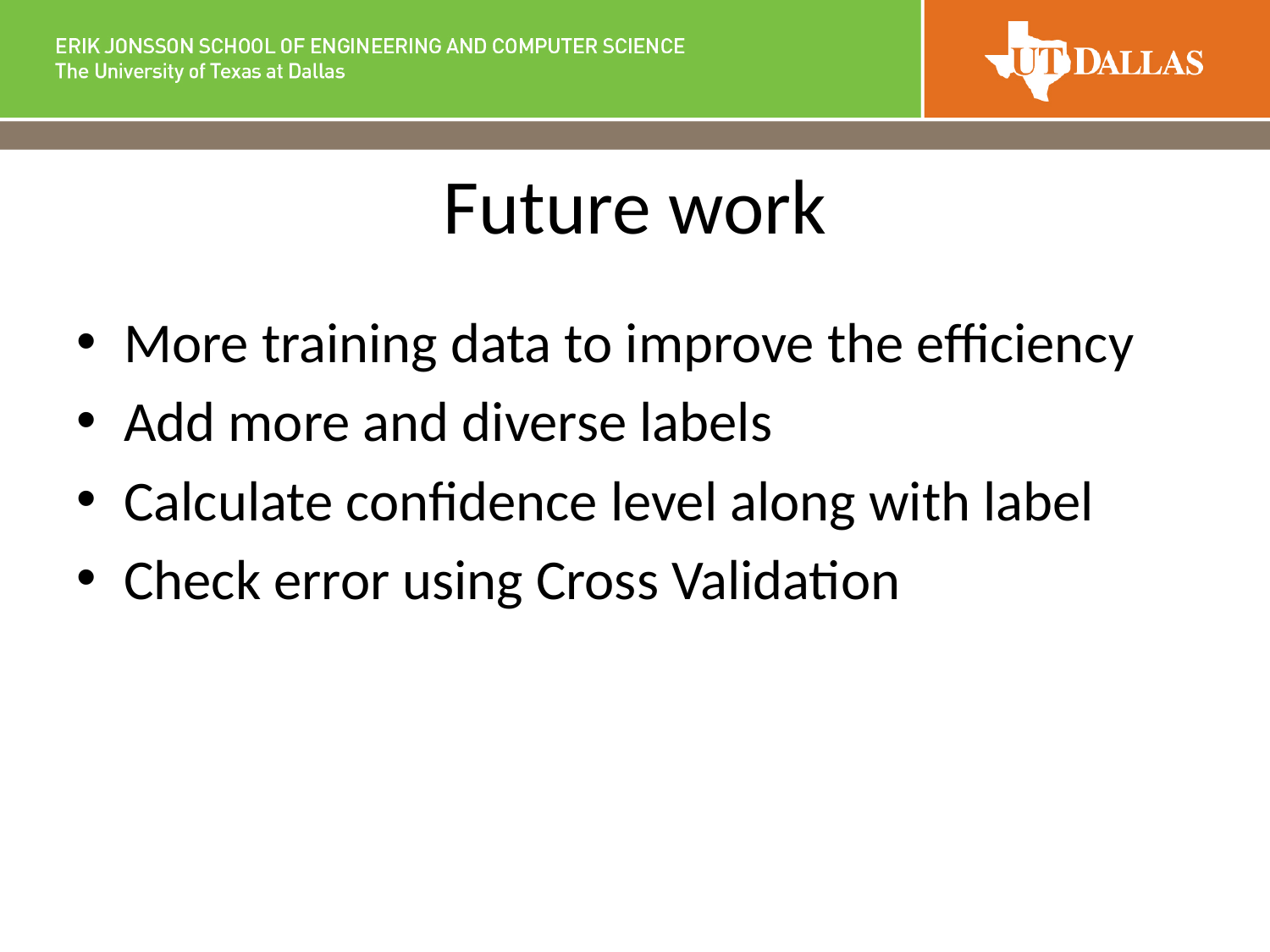

# Future work
More training data to improve the efficiency
Add more and diverse labels
Calculate confidence level along with label
Check error using Cross Validation